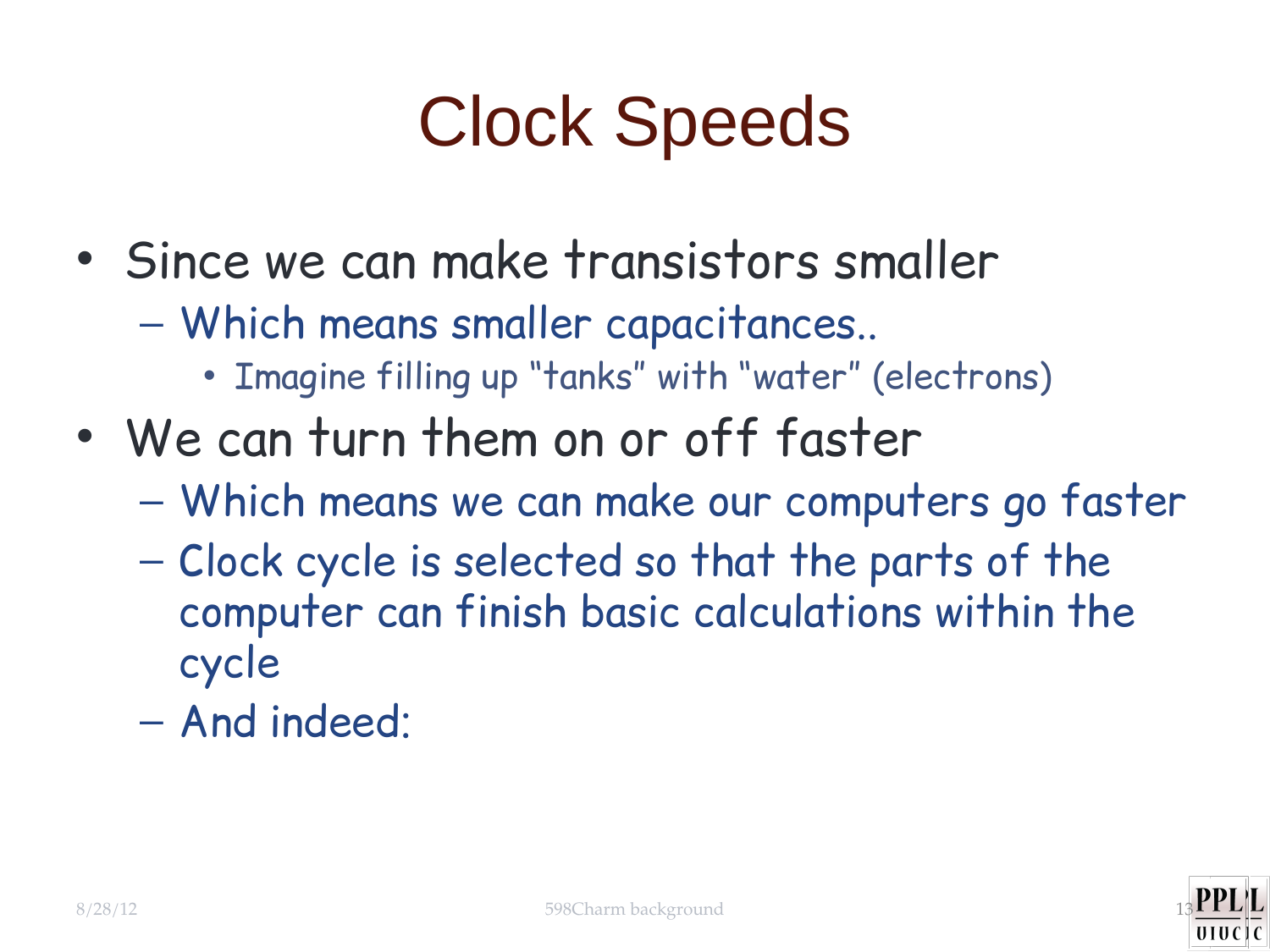

# Clock Speeds
Since we can make transistors smaller
Which means smaller capacitances..
Imagine filling up “tanks” with “water” (electrons)
We can turn them on or off faster
Which means we can make our computers go faster
Clock cycle is selected so that the parts of the computer can finish basic calculations within the cycle
And indeed:

8/28/12
598Charm background
13